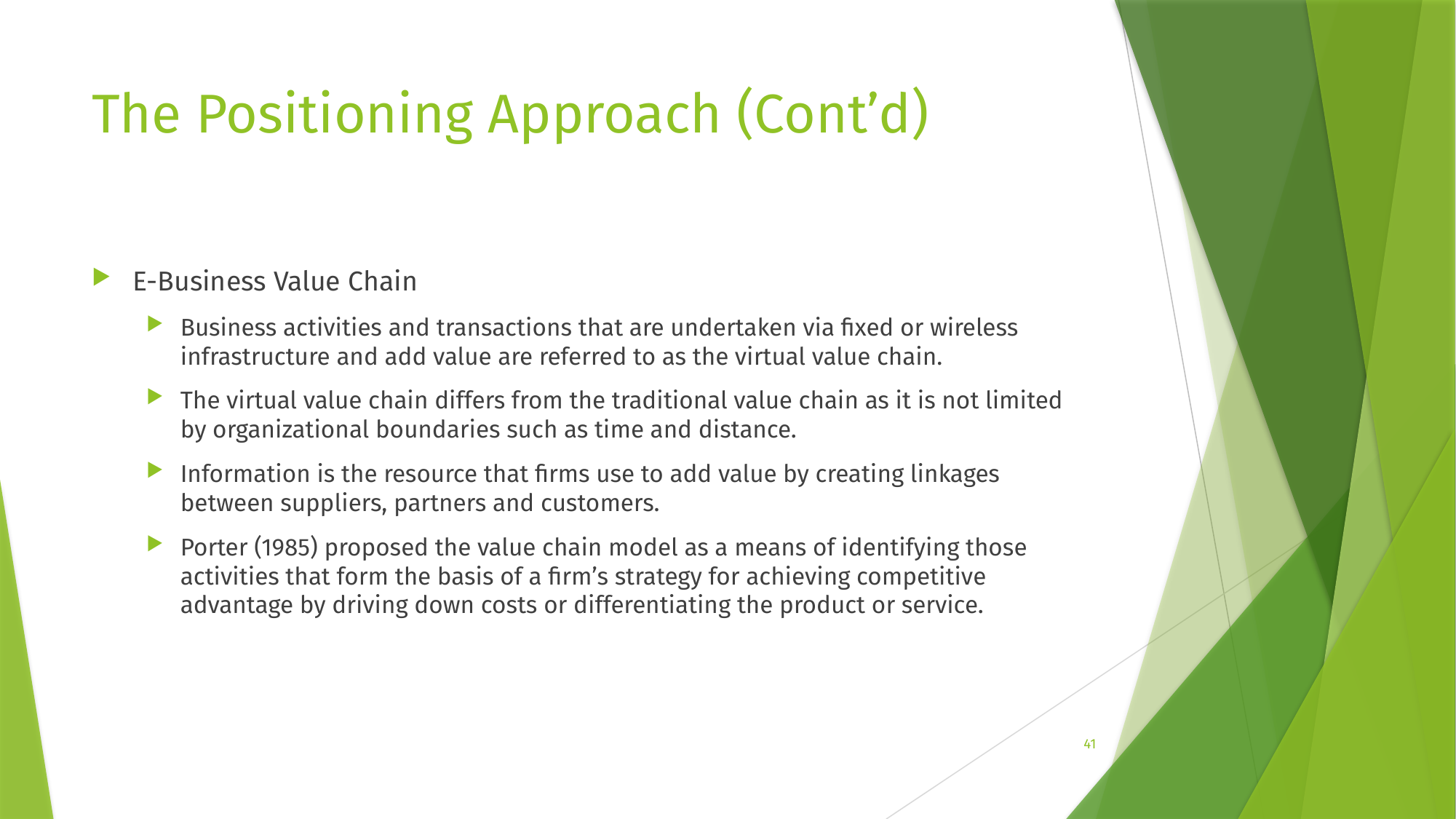

# The Positioning Approach (Cont’d)
E-Business Value Chain
Business activities and transactions that are undertaken via fixed or wireless infrastructure and add value are referred to as the virtual value chain.
The virtual value chain differs from the traditional value chain as it is not limited by organizational boundaries such as time and distance.
Information is the resource that firms use to add value by creating linkages between suppliers, partners and customers.
Porter (1985) proposed the value chain model as a means of identifying those activities that form the basis of a firm’s strategy for achieving competitive advantage by driving down costs or differentiating the product or service.
41